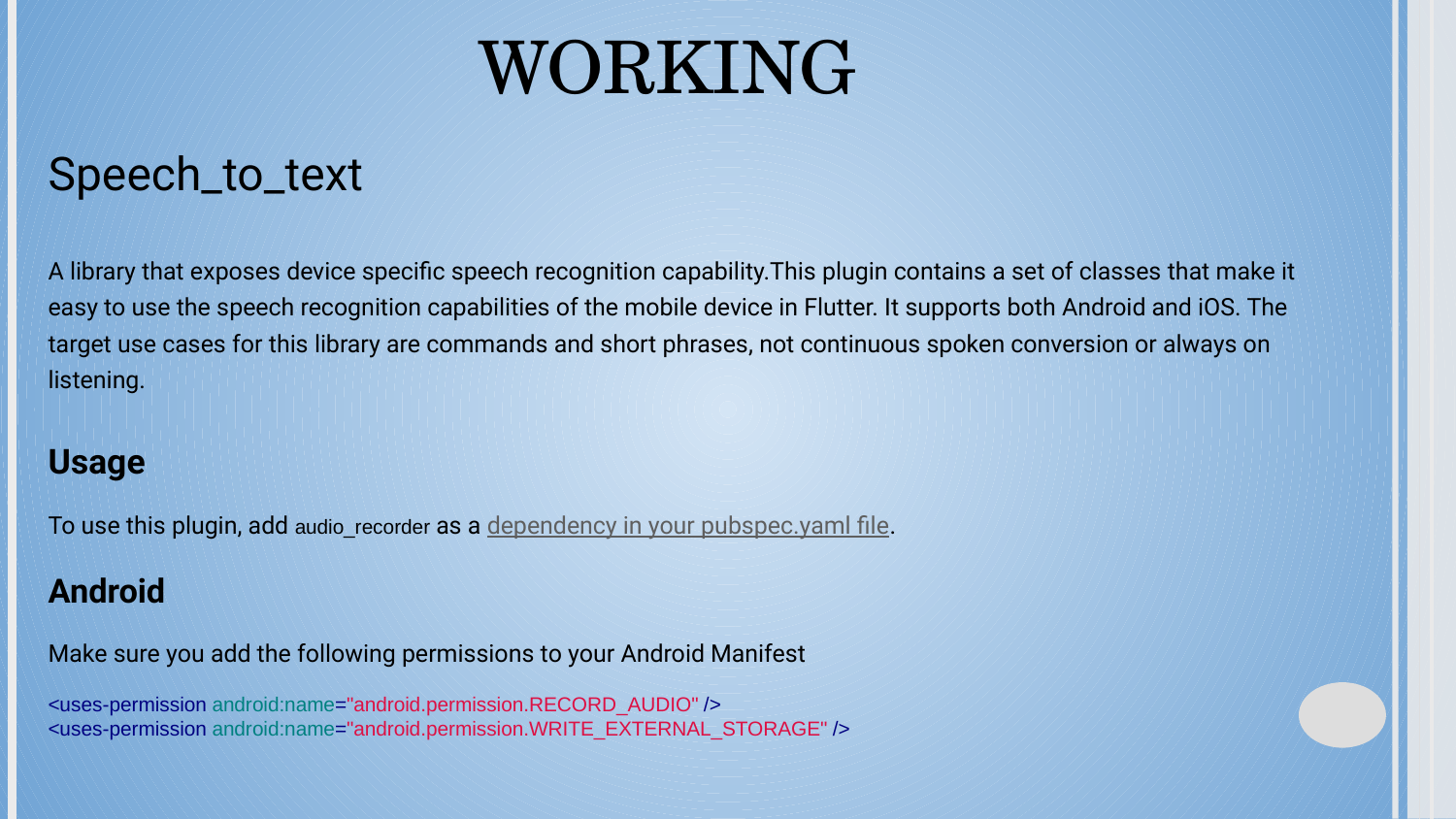

# Working
Speech_to_text
A library that exposes device specific speech recognition capability.This plugin contains a set of classes that make it easy to use the speech recognition capabilities of the mobile device in Flutter. It supports both Android and iOS. The target use cases for this library are commands and short phrases, not continuous spoken conversion or always on listening.
Usage
To use this plugin, add audio_recorder as a dependency in your pubspec.yaml file.
Android
Make sure you add the following permissions to your Android Manifest
<uses-permission android:name="android.permission.RECORD_AUDIO" />
<uses-permission android:name="android.permission.WRITE_EXTERNAL_STORAGE" />